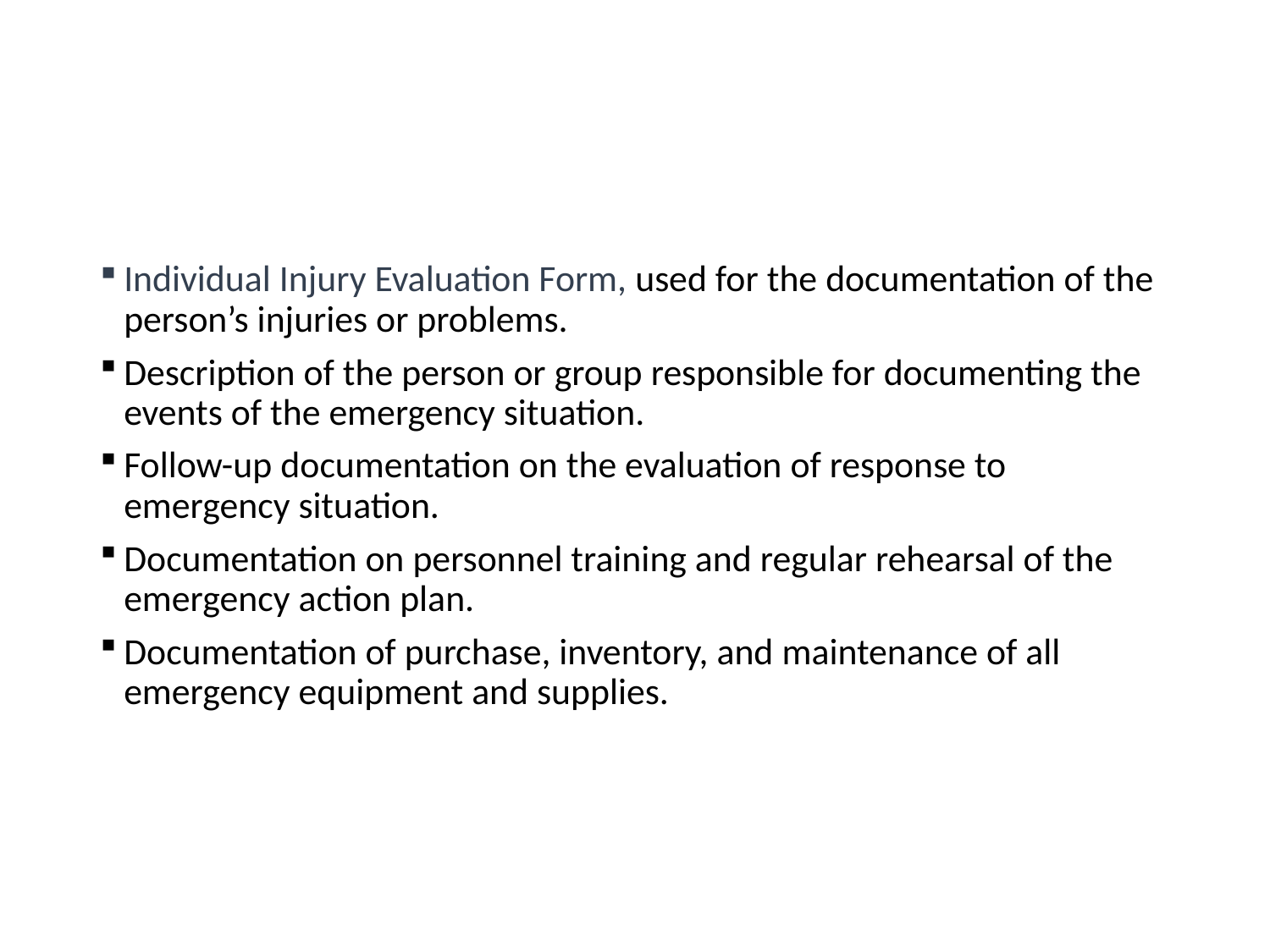

#
Individual Injury Evaluation Form, used for the documentation of the person’s injuries or problems.
Description of the person or group responsible for documenting the events of the emergency situation.
Follow-up documentation on the evaluation of response to emergency situation.
Documentation on personnel training and regular rehearsal of the emergency action plan.
Documentation of purchase, inventory, and maintenance of all emergency equipment and supplies.